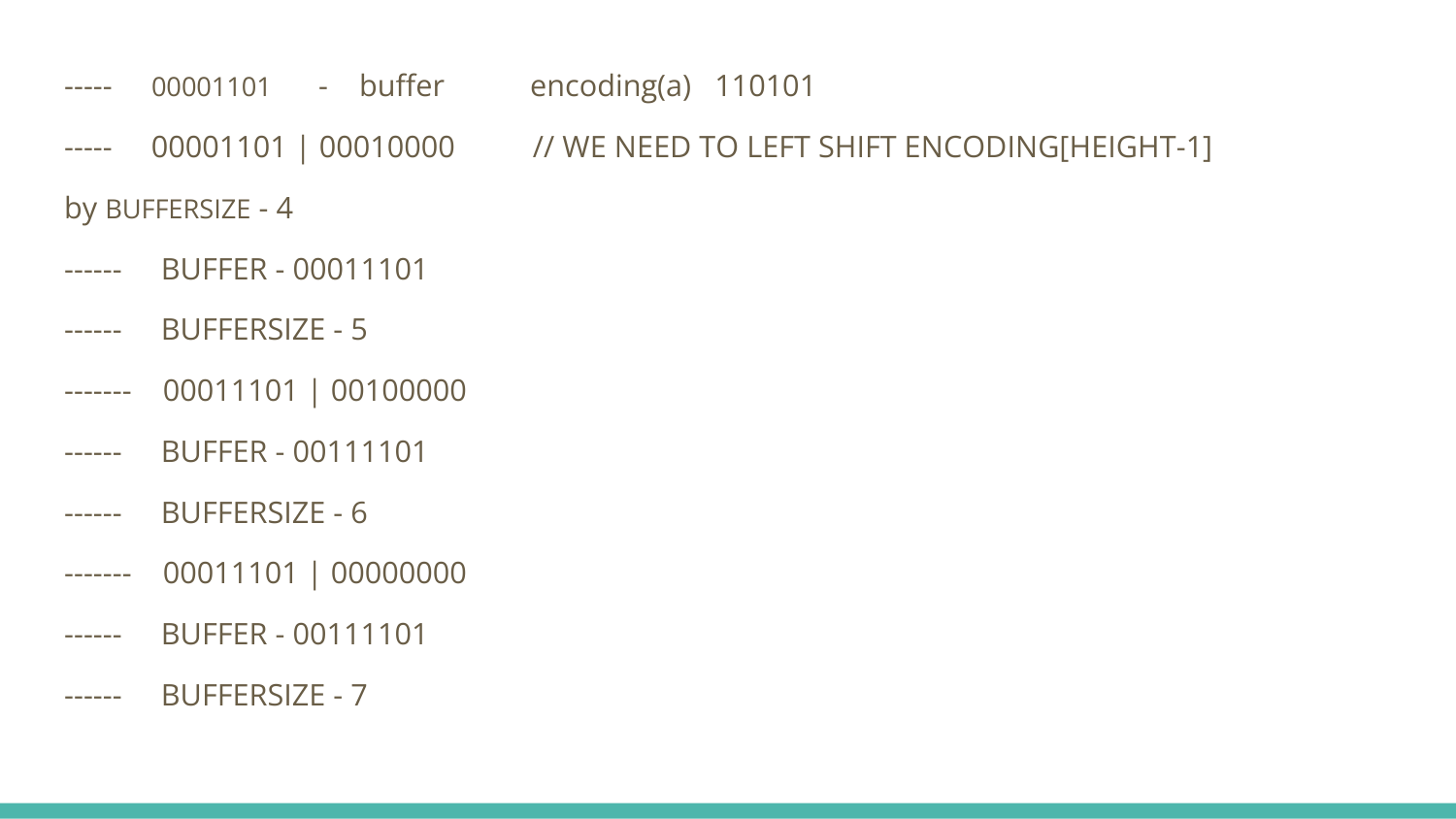

-----     00001101      -    buffer           encoding(a)   110101
-----     00001101 | 00010000          // WE NEED TO LEFT SHIFT ENCODING[HEIGHT-1]
by BUFFERSIZE - 4
------     BUFFER - 00011101
------     BUFFERSIZE - 5
-------    00011101 | 00100000
------     BUFFER - 00111101
------     BUFFERSIZE - 6
-------    00011101 | 00000000
------     BUFFER - 00111101
------     BUFFERSIZE - 7